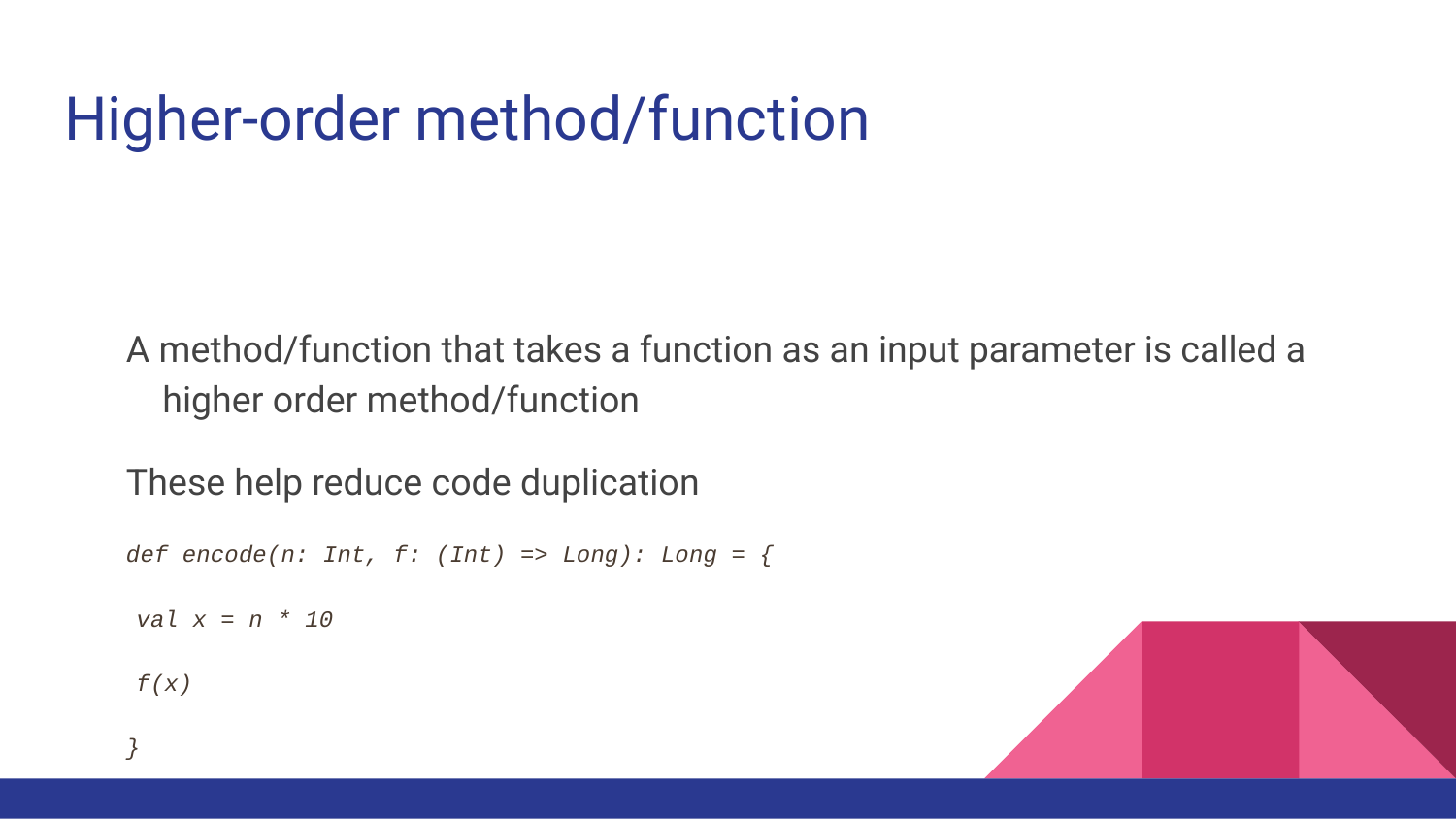

# Higher-order method/function
A method/function that takes a function as an input parameter is called a higher order method/function
These help reduce code duplication
def encode(n: Int, f: (Int) => Long): Long = {
  val x = n * 10
  f(x)
}